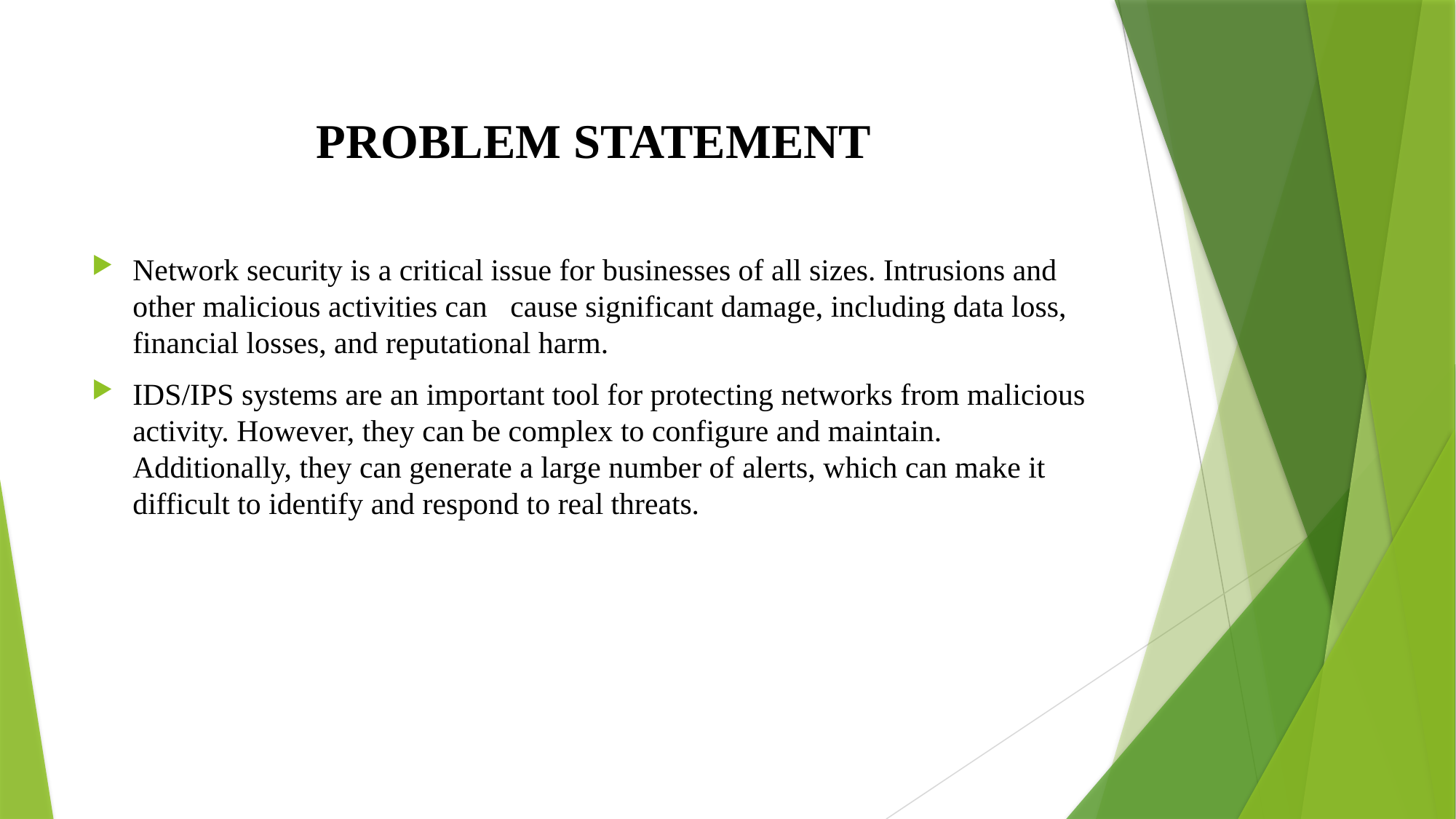

# PROBLEM STATEMENT
Network security is a critical issue for businesses of all sizes. Intrusions and other malicious activities can   cause significant damage, including data loss, financial losses, and reputational harm.
IDS/IPS systems are an important tool for protecting networks from malicious activity. However, they can be complex to configure and maintain. Additionally, they can generate a large number of alerts, which can make it difficult to identify and respond to real threats.